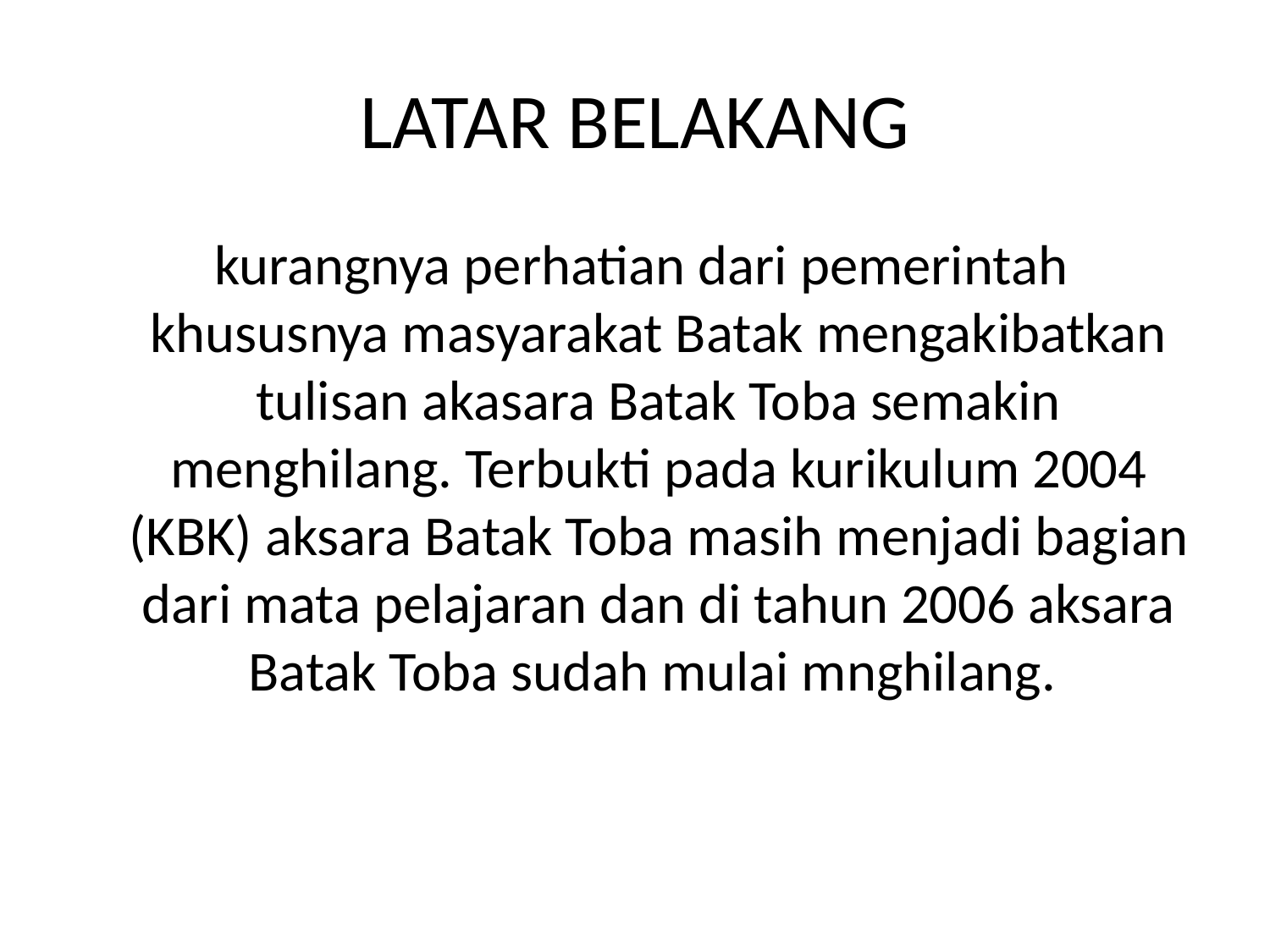

# LATAR BELAKANG
 kurangnya perhatian dari pemerintah khususnya masyarakat Batak mengakibatkan tulisan akasara Batak Toba semakin menghilang. Terbukti pada kurikulum 2004 (KBK) aksara Batak Toba masih menjadi bagian dari mata pelajaran dan di tahun 2006 aksara Batak Toba sudah mulai mnghilang.